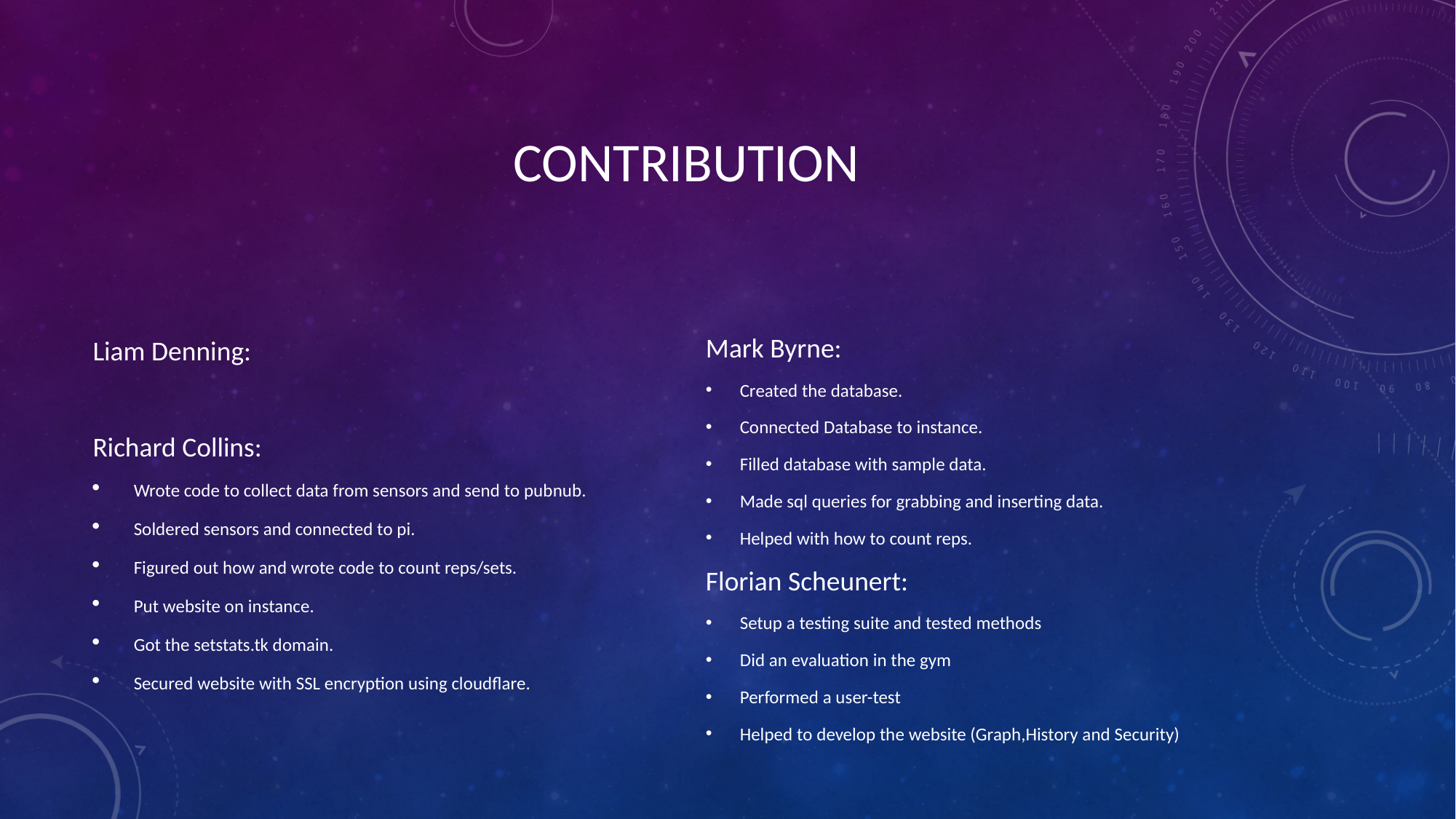

# Contribution
Liam Denning:

Richard Collins:
Wrote code to collect data from sensors and send to pubnub.
Soldered sensors and connected to pi.
Figured out how and wrote code to count reps/sets.
Put website on instance.
Got the setstats.tk domain.
Secured website with SSL encryption using cloudflare.

Mark Byrne:
Created the database.
Connected Database to instance.
Filled database with sample data.
Made sql queries for grabbing and inserting data.
Helped with how to count reps.
Florian Scheunert:
Setup a testing suite and tested methods
Did an evaluation in the gym
Performed a user-test
Helped to develop the website (Graph,History and Security)